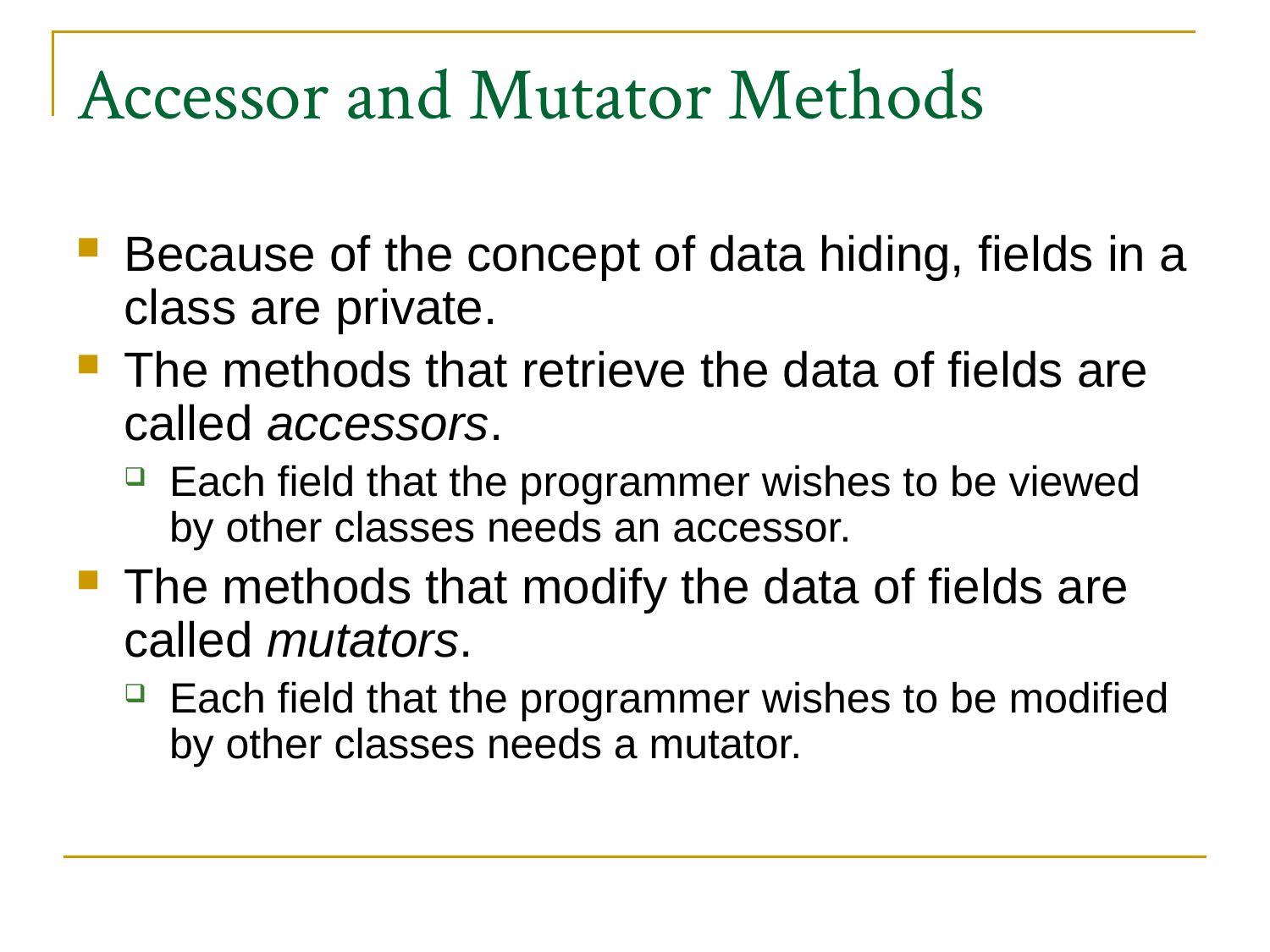

# Accessor and Mutator Methods
Because of the concept of data hiding, fields in a class are private.
The methods that retrieve the data of fields are called accessors.
Each field that the programmer wishes to be viewed by other classes needs an accessor.
The methods that modify the data of fields are called mutators.
Each field that the programmer wishes to be modified by other classes needs a mutator.